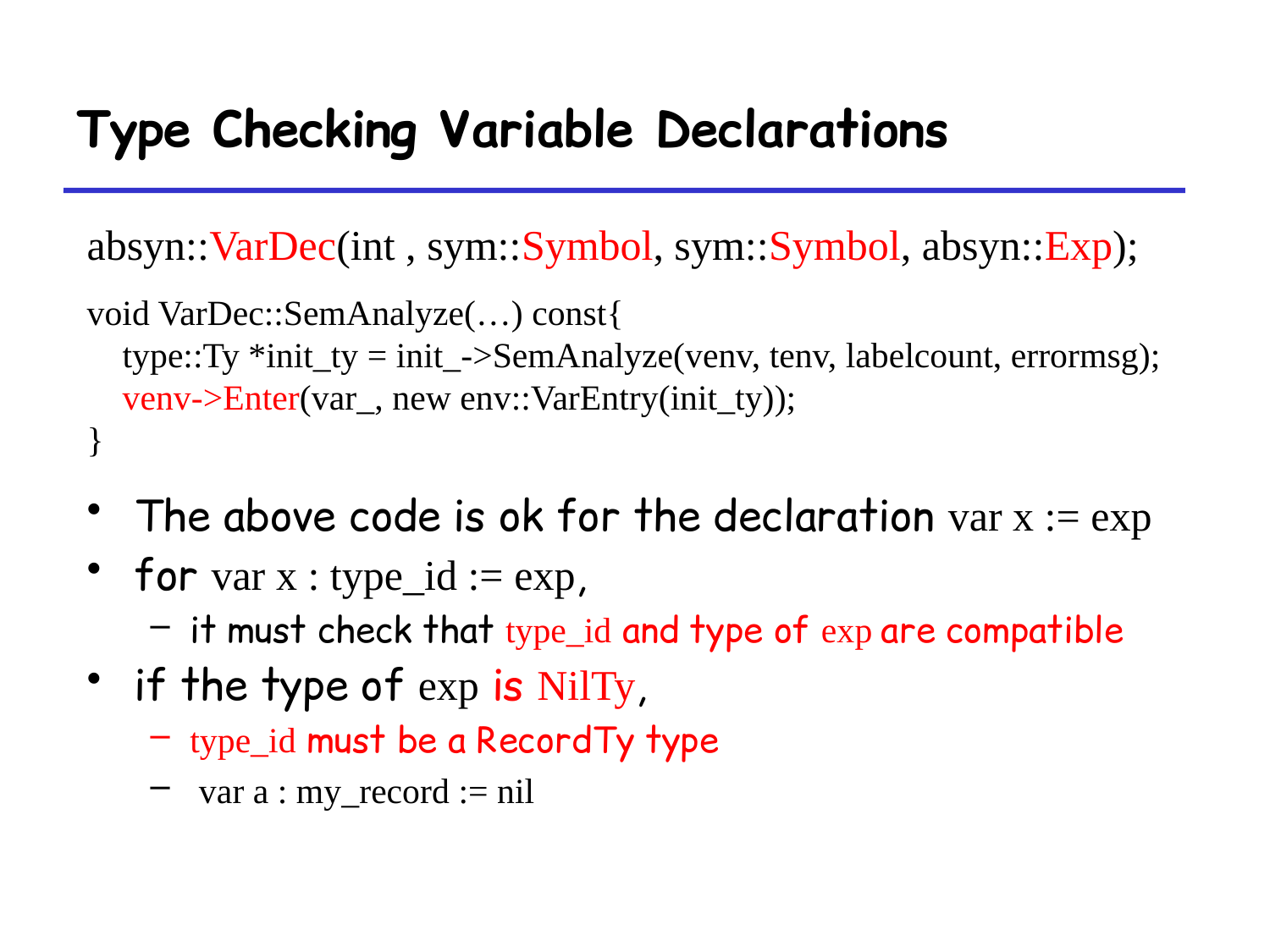

# Type Checking Variable Declarations
absyn::VarDec(int , sym::Symbol, sym::Symbol, absyn::Exp);

void VarDec::SemAnalyze(…) const{
    type::Ty *init_ty = init_->SemAnalyze(venv, tenv, labelcount, errormsg);
    venv->Enter(var_, new env::VarEntry(init_ty));
}

The above code is ok for the declaration var x := exp
for var x : type_id := exp,
it must check that type_id and type of exp are compatible
if the type of exp is NilTy,
type_id must be a RecordTy type
 var a : my_record := nil

19